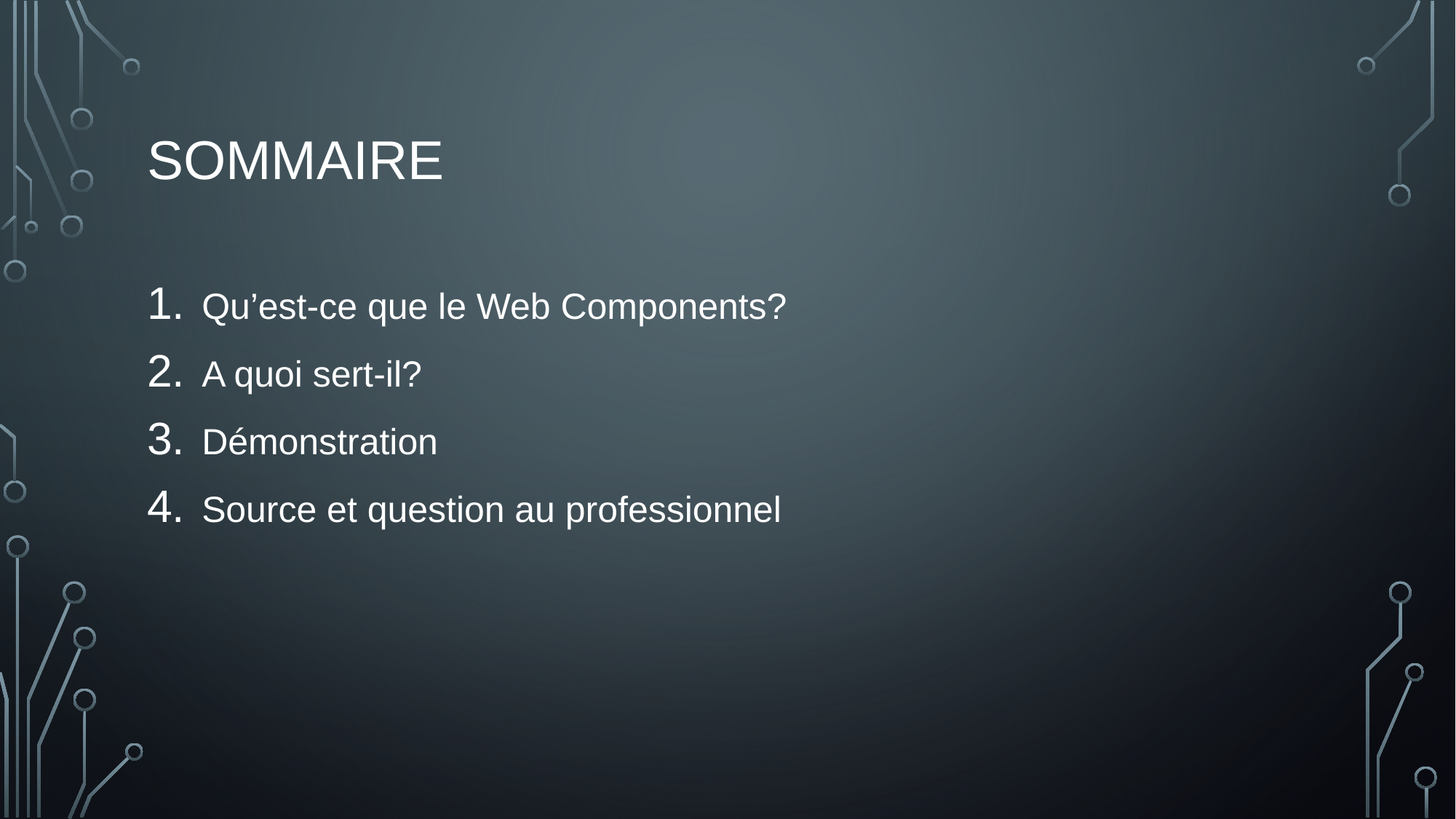

# Sommaire
Qu’est-ce que le Web Components?
A quoi sert-il?
Démonstration
Source et question au professionnel